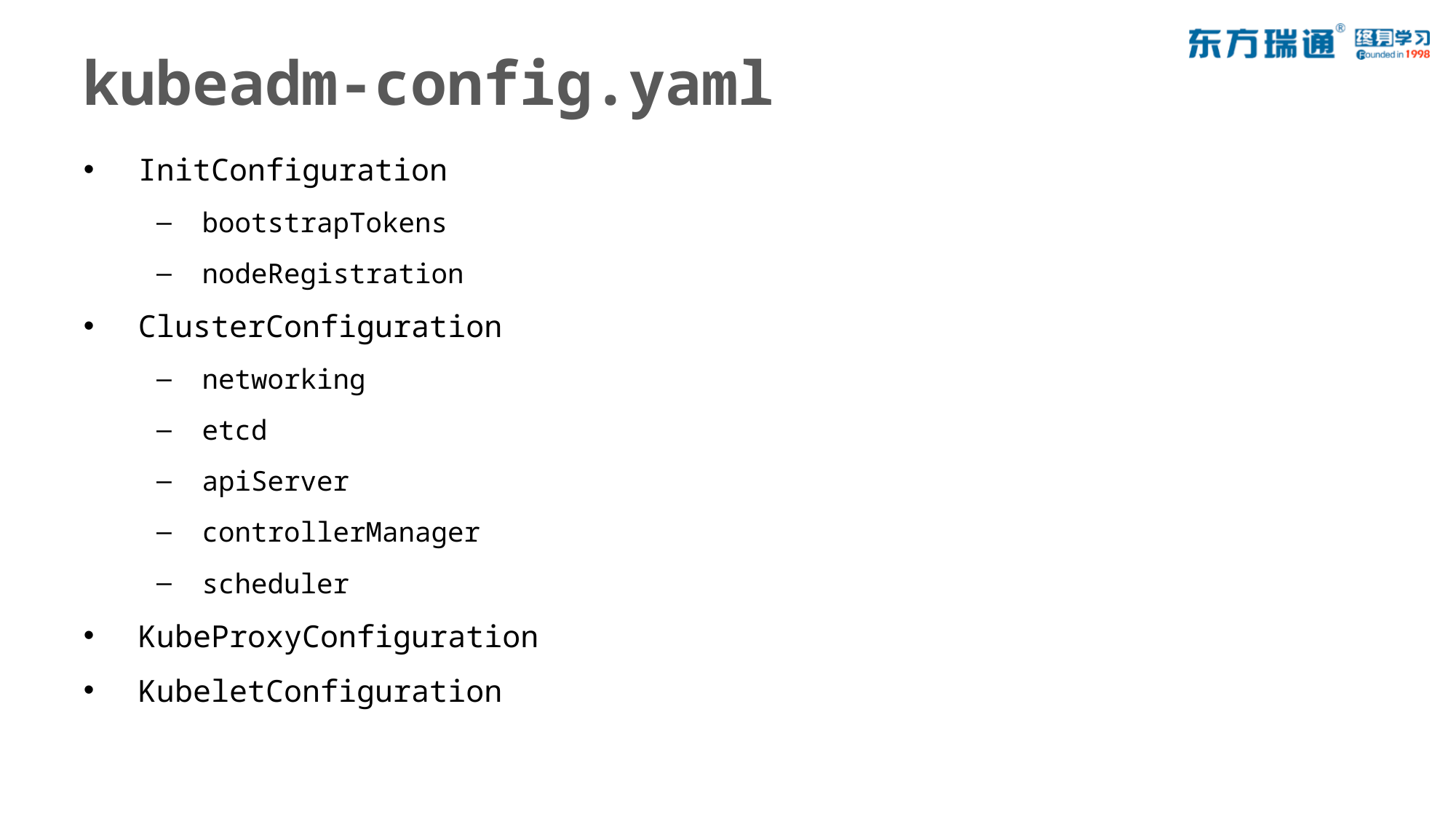

# kubeadm-config.yaml
InitConfiguration
bootstrapTokens
nodeRegistration
ClusterConfiguration
networking
etcd
apiServer
controllerManager
scheduler
KubeProxyConfiguration
KubeletConfiguration